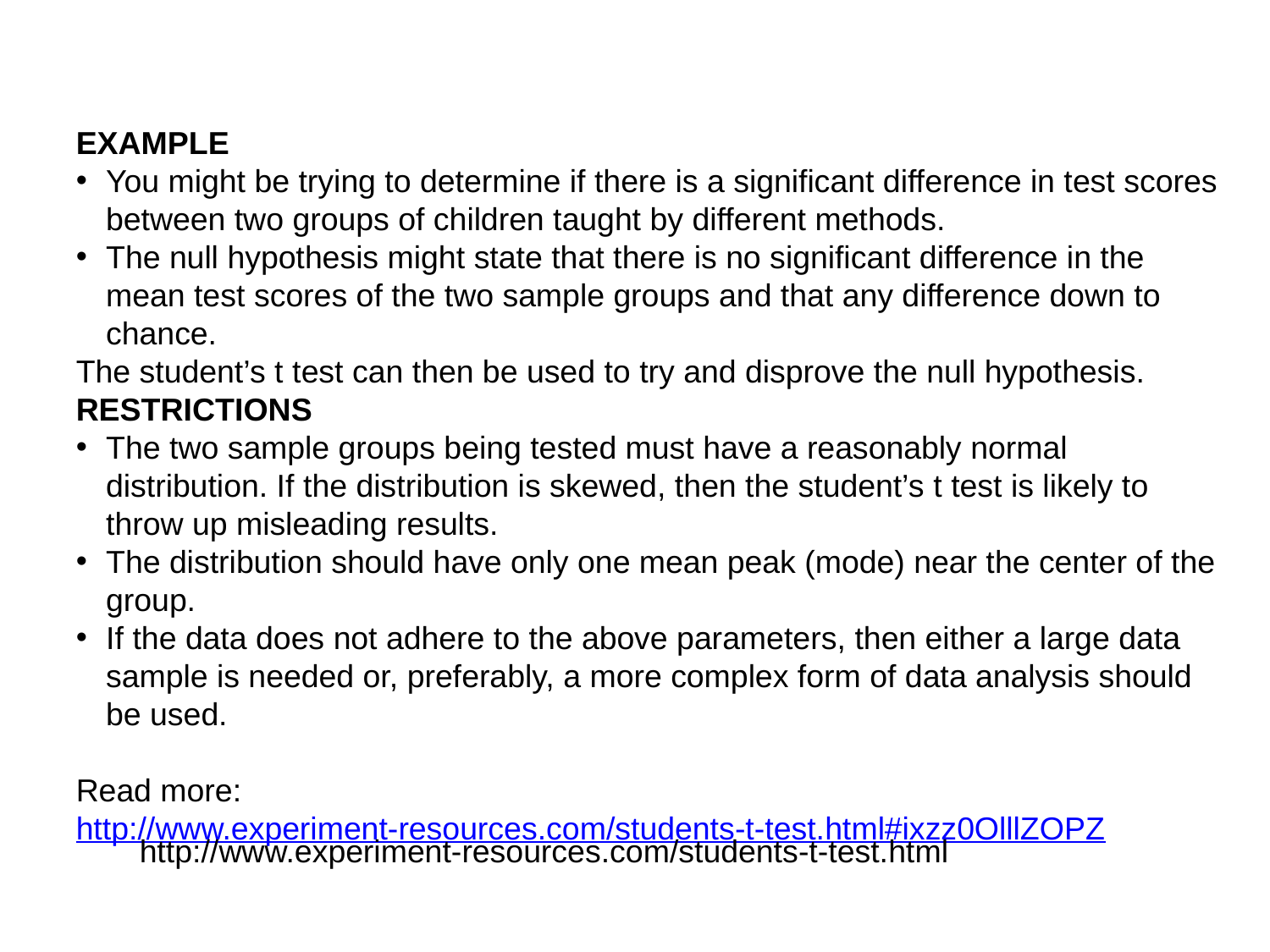

EXAMPLE
You might be trying to determine if there is a significant difference in test scores between two groups of children taught by different methods.
The null hypothesis might state that there is no significant difference in the mean test scores of the two sample groups and that any difference down to chance.
The student’s t test can then be used to try and disprove the null hypothesis.
RESTRICTIONS
The two sample groups being tested must have a reasonably normal distribution. If the distribution is skewed, then the student’s t test is likely to throw up misleading results.
The distribution should have only one mean peak (mode) near the center of the group.
If the data does not adhere to the above parameters, then either a large data sample is needed or, preferably, a more complex form of data analysis should be used.
Read more: http://www.experiment-resources.com/students-t-test.html#ixzz0OlllZOPZ
http://www.experiment-resources.com/students-t-test.html